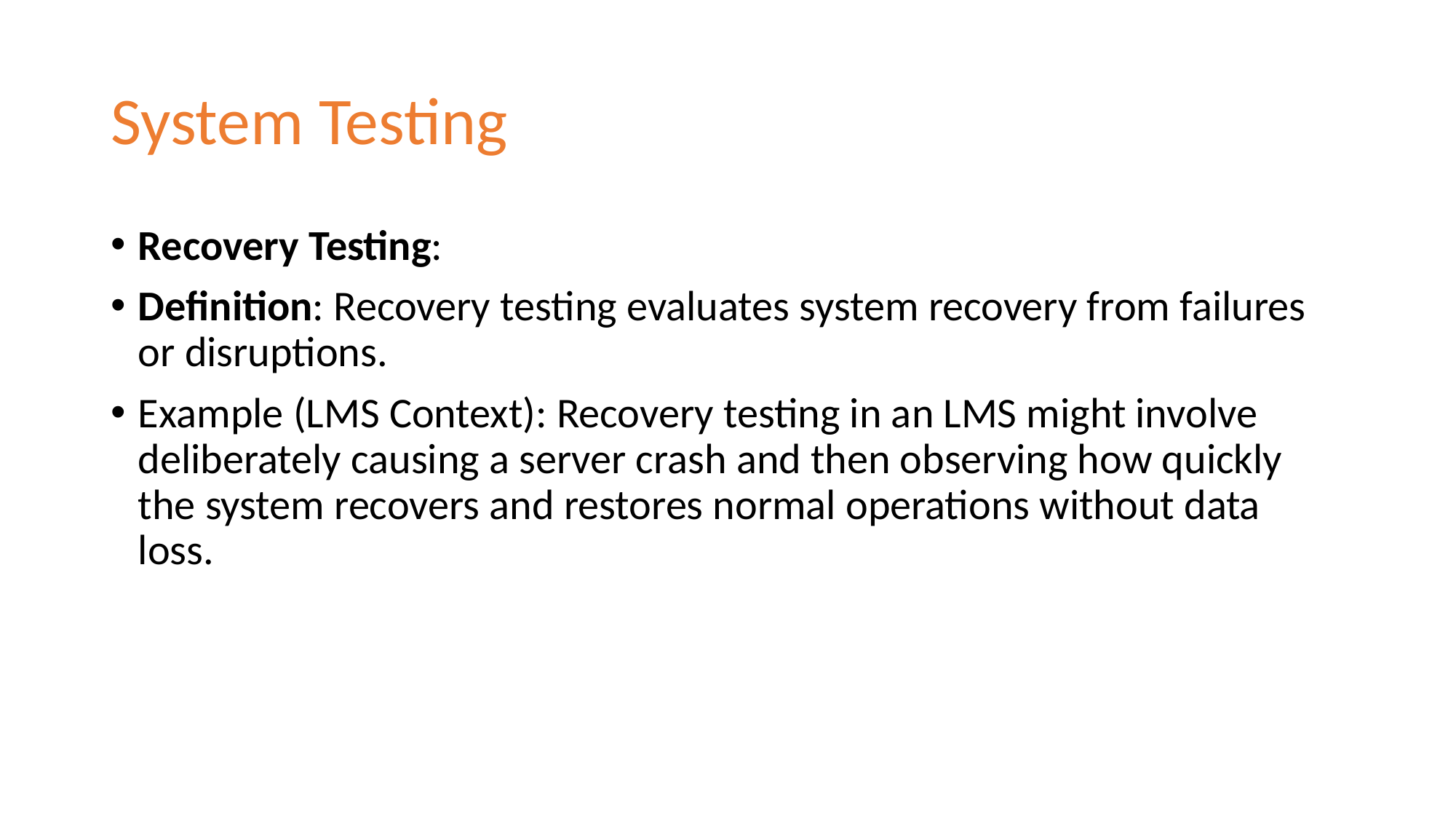

# System Testing
Recovery Testing:
Definition: Recovery testing evaluates system recovery from failures or disruptions.
Example (LMS Context): Recovery testing in an LMS might involve deliberately causing a server crash and then observing how quickly the system recovers and restores normal operations without data loss.